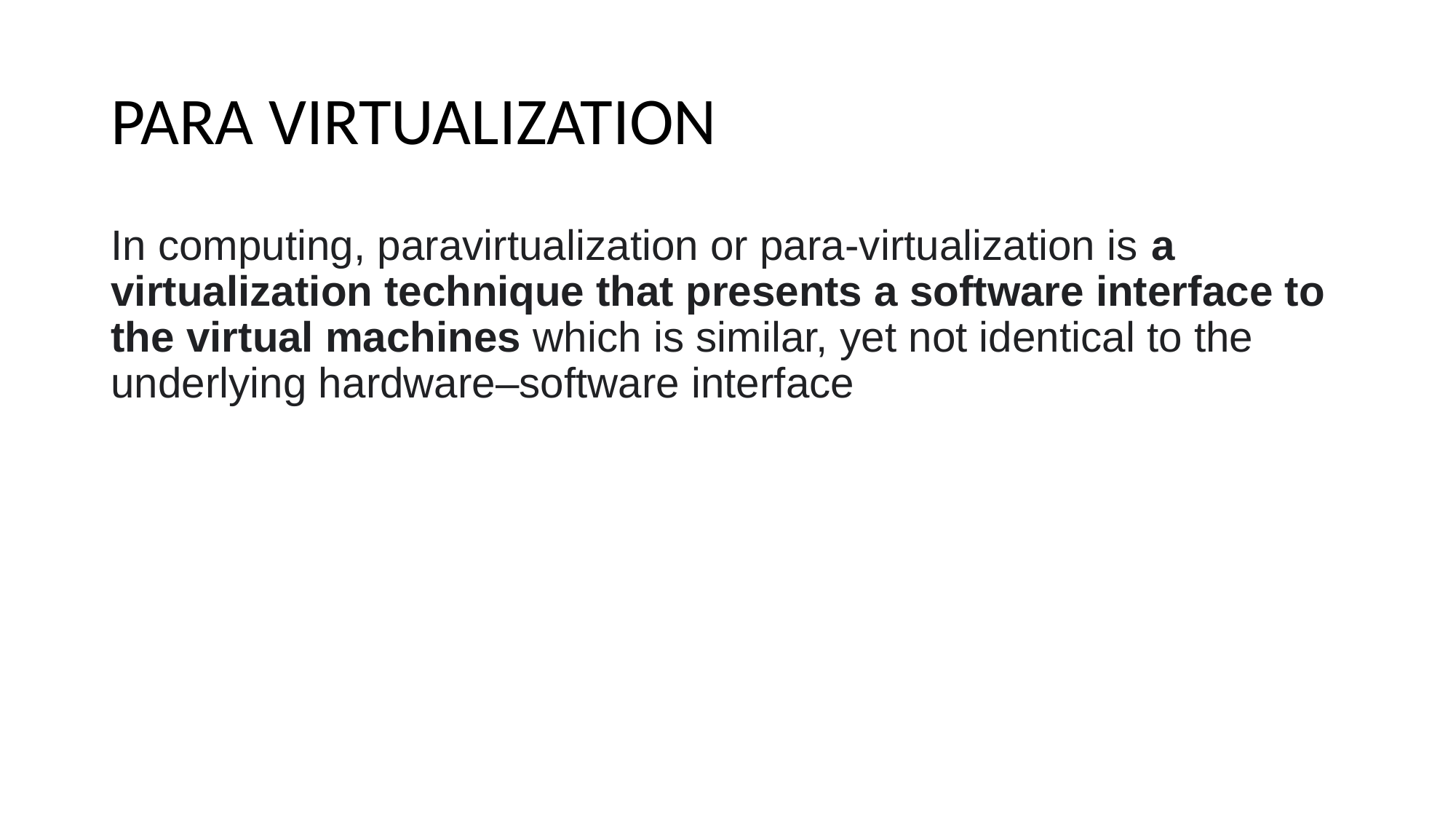

# PARA VIRTUALIZATION
In computing, paravirtualization or para-virtualization is a virtualization technique that presents a software interface to the virtual machines which is similar, yet not identical to the underlying hardware–software interface